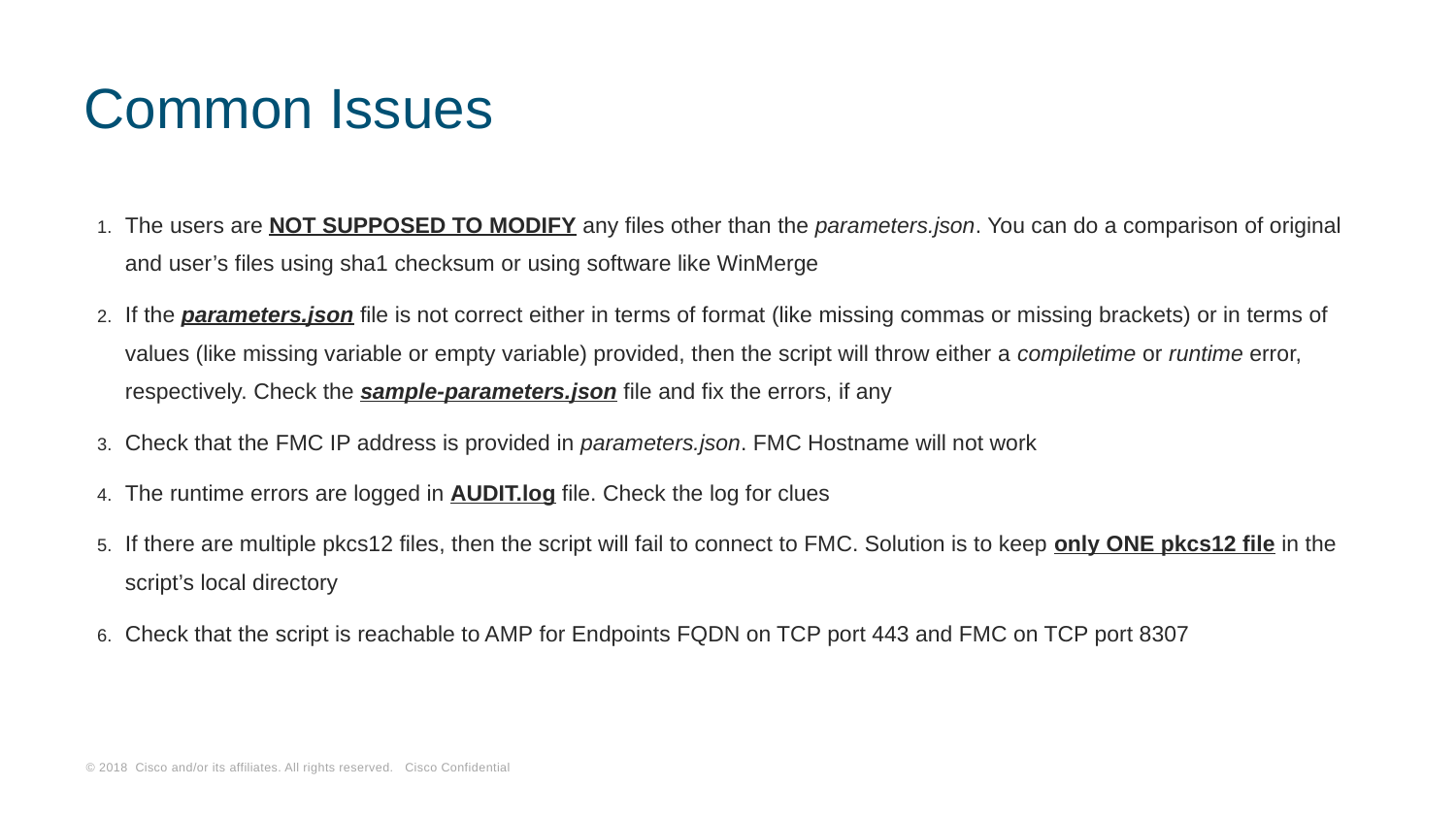

# Common Issues
The users are NOT SUPPOSED TO MODIFY any files other than the parameters.json. You can do a comparison of original and user’s files using sha1 checksum or using software like WinMerge
If the parameters.json file is not correct either in terms of format (like missing commas or missing brackets) or in terms of values (like missing variable or empty variable) provided, then the script will throw either a compiletime or runtime error, respectively. Check the sample-parameters.json file and fix the errors, if any
Check that the FMC IP address is provided in parameters.json. FMC Hostname will not work
The runtime errors are logged in AUDIT.log file. Check the log for clues
If there are multiple pkcs12 files, then the script will fail to connect to FMC. Solution is to keep only ONE pkcs12 file in the script’s local directory
Check that the script is reachable to AMP for Endpoints FQDN on TCP port 443 and FMC on TCP port 8307